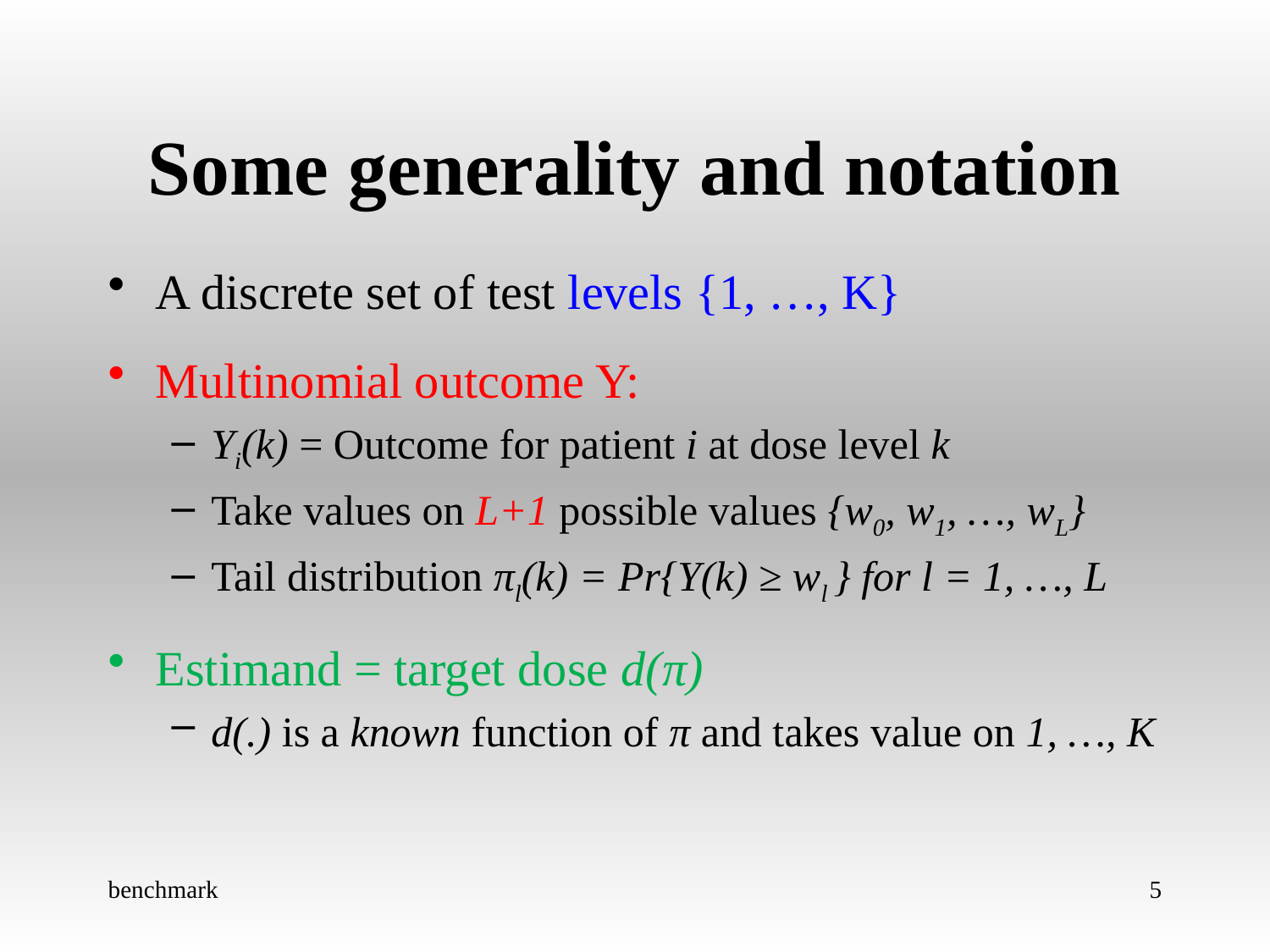

# Some generality and notation
A discrete set of test levels {1, …, K}

Multinomial outcome Y:
Yi(k) = Outcome for patient i at dose level k
Take values on L+1 possible values {w0, w1, …, wL}
Tail distribution πl(k) = Pr{Y(k) ≥ wl } for l = 1, …, L

Estimand = target dose d(π)
d(.) is a known function of π and takes value on 1, …, K

benchmark
5